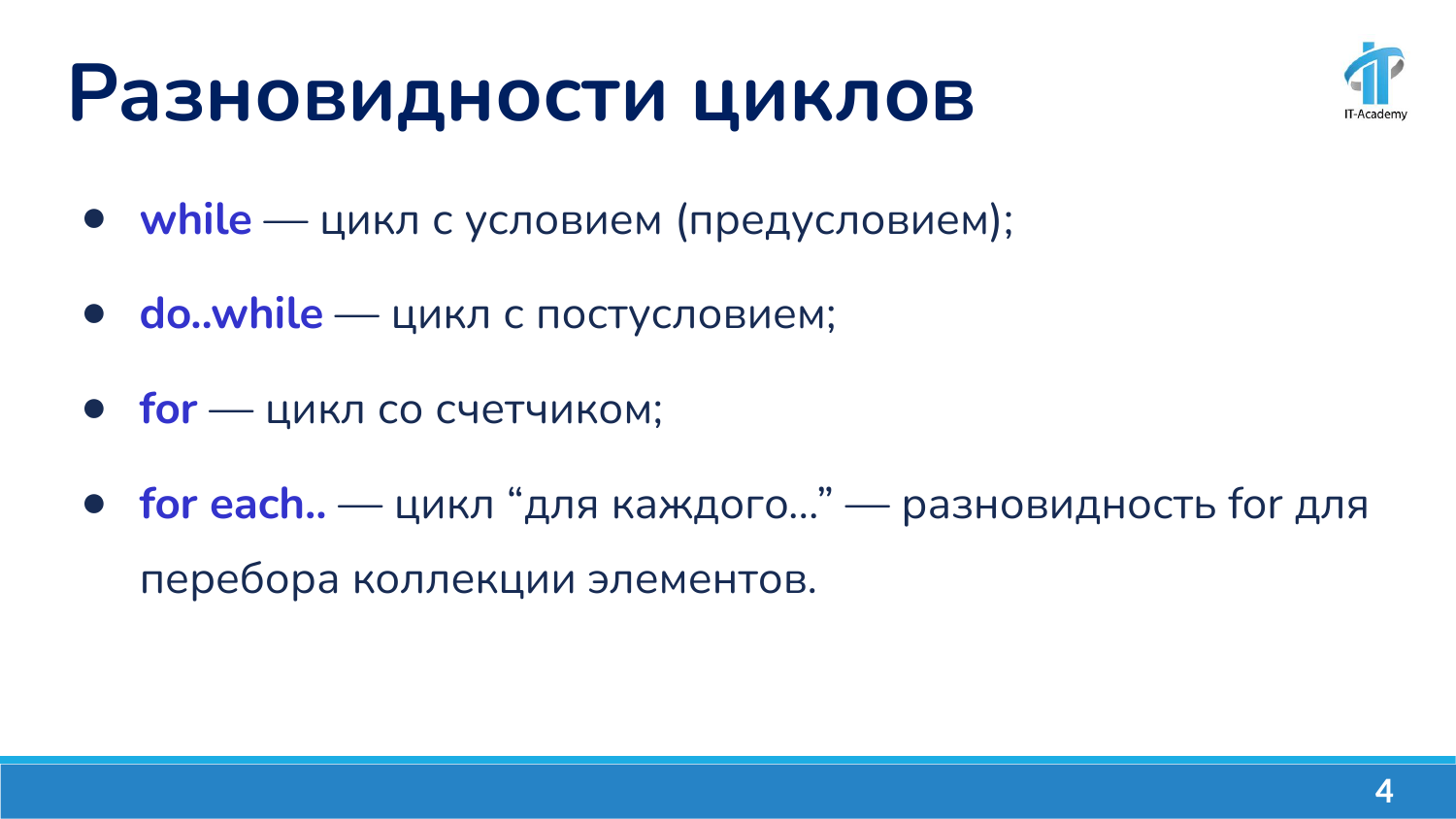

Разновидности циклов
while — цикл с условием (предусловием);
do..while — цикл с постусловием;
for — цикл со счетчиком;
for each.. — цикл “для каждого…” — разновидность for для перебора коллекции элементов.
4